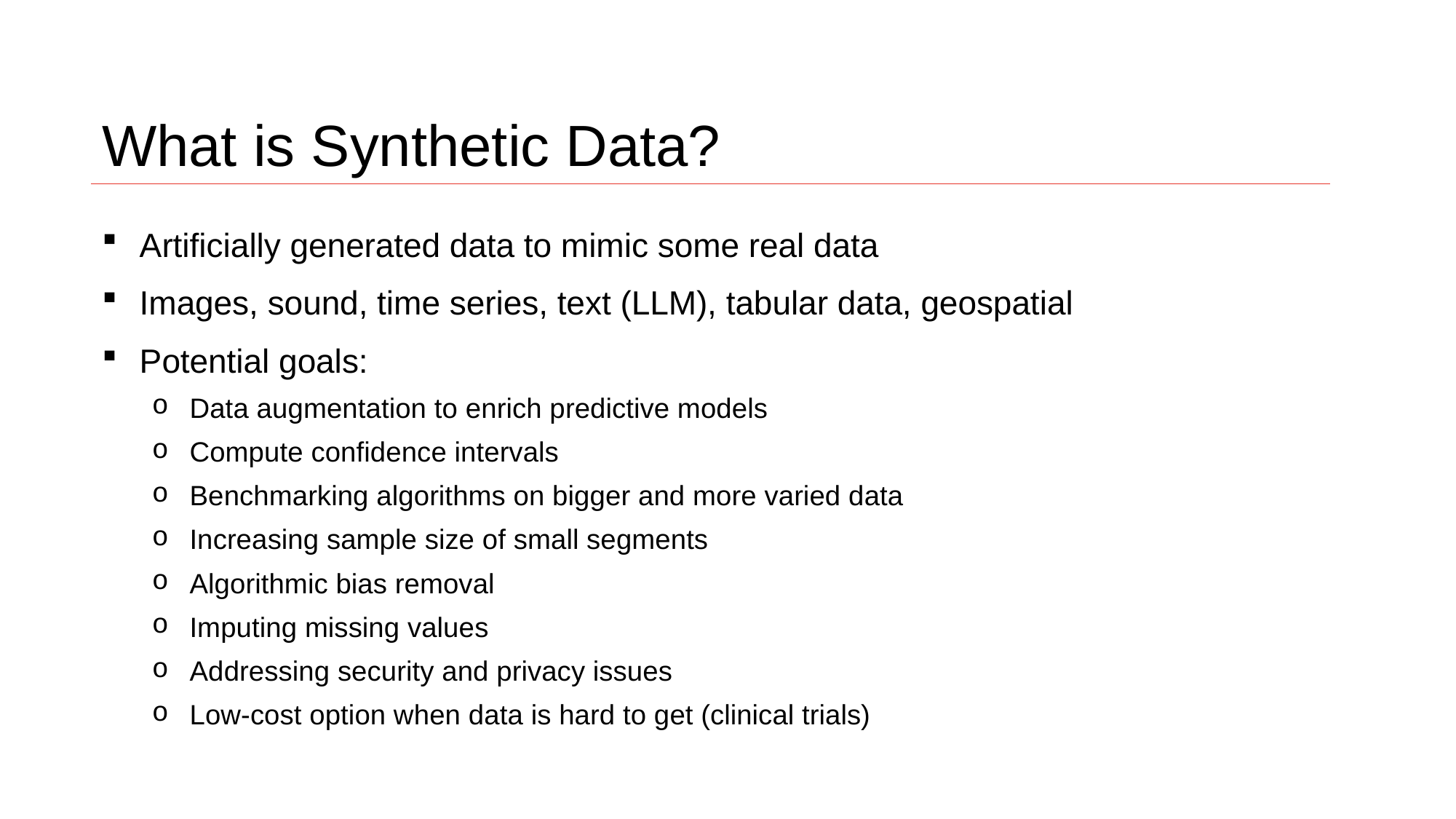

2
MLtechniques.com - NoGAN Synthesizer, by Vincent Granville
# What is Synthetic Data?
Artificially generated data to mimic some real data
Images, sound, time series, text (LLM), tabular data, geospatial
Potential goals:
Data augmentation to enrich predictive models
Compute confidence intervals
Benchmarking algorithms on bigger and more varied data
Increasing sample size of small segments
Algorithmic bias removal
Imputing missing values
Addressing security and privacy issues
Low-cost option when data is hard to get (clinical trials)